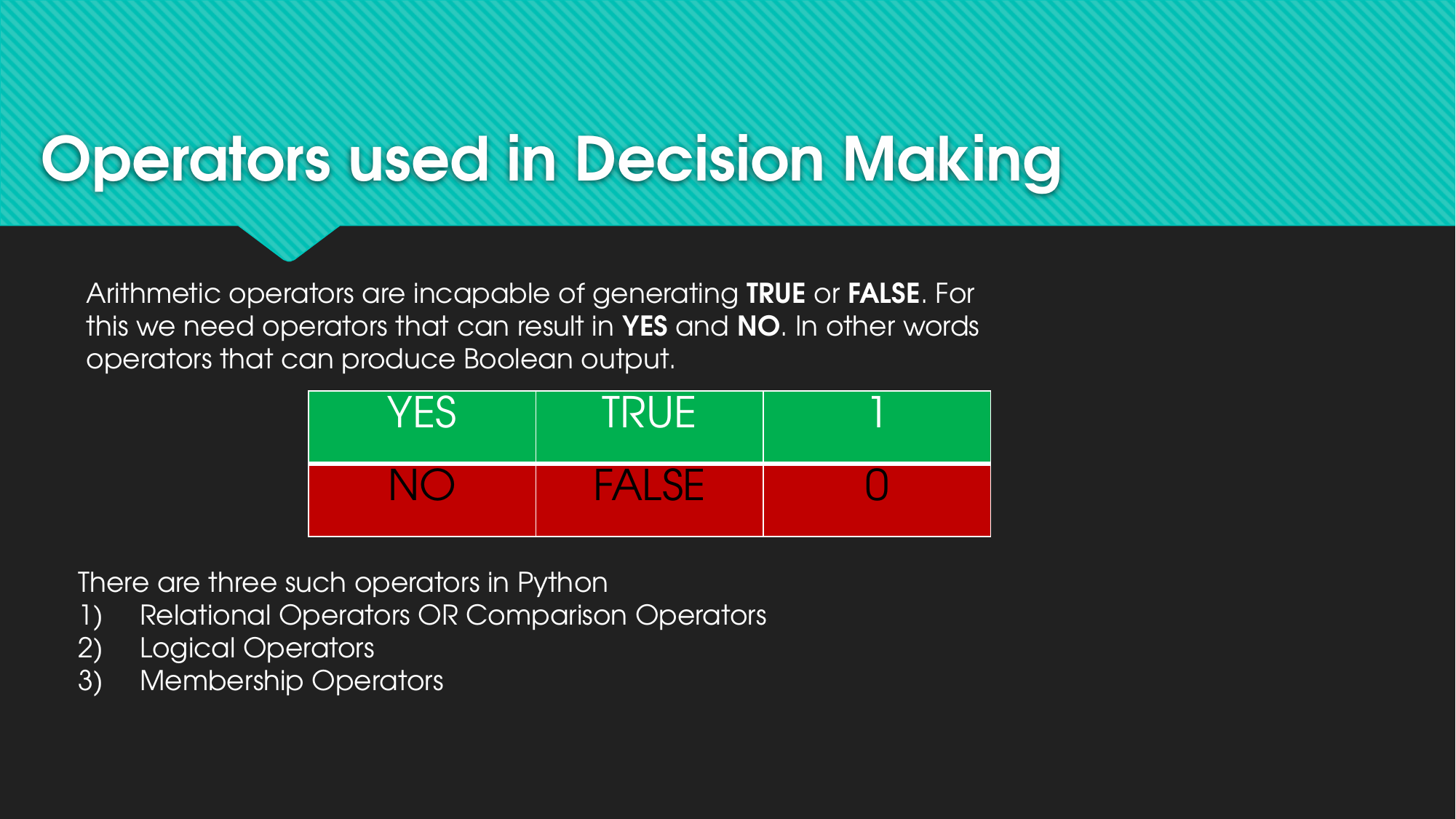

# Operators used in Decision Making
Arithmetic operators are incapable of generating TRUE or FALSE. For this we need operators that can result in YES and NO. In other words operators that can produce Boolean output.

| YES | TRUE | 1 |
| --- | --- | --- |
| NO | FALSE | 0 |
There are three such operators in Python
Relational Operators OR Comparison Operators
Logical Operators
Membership Operators